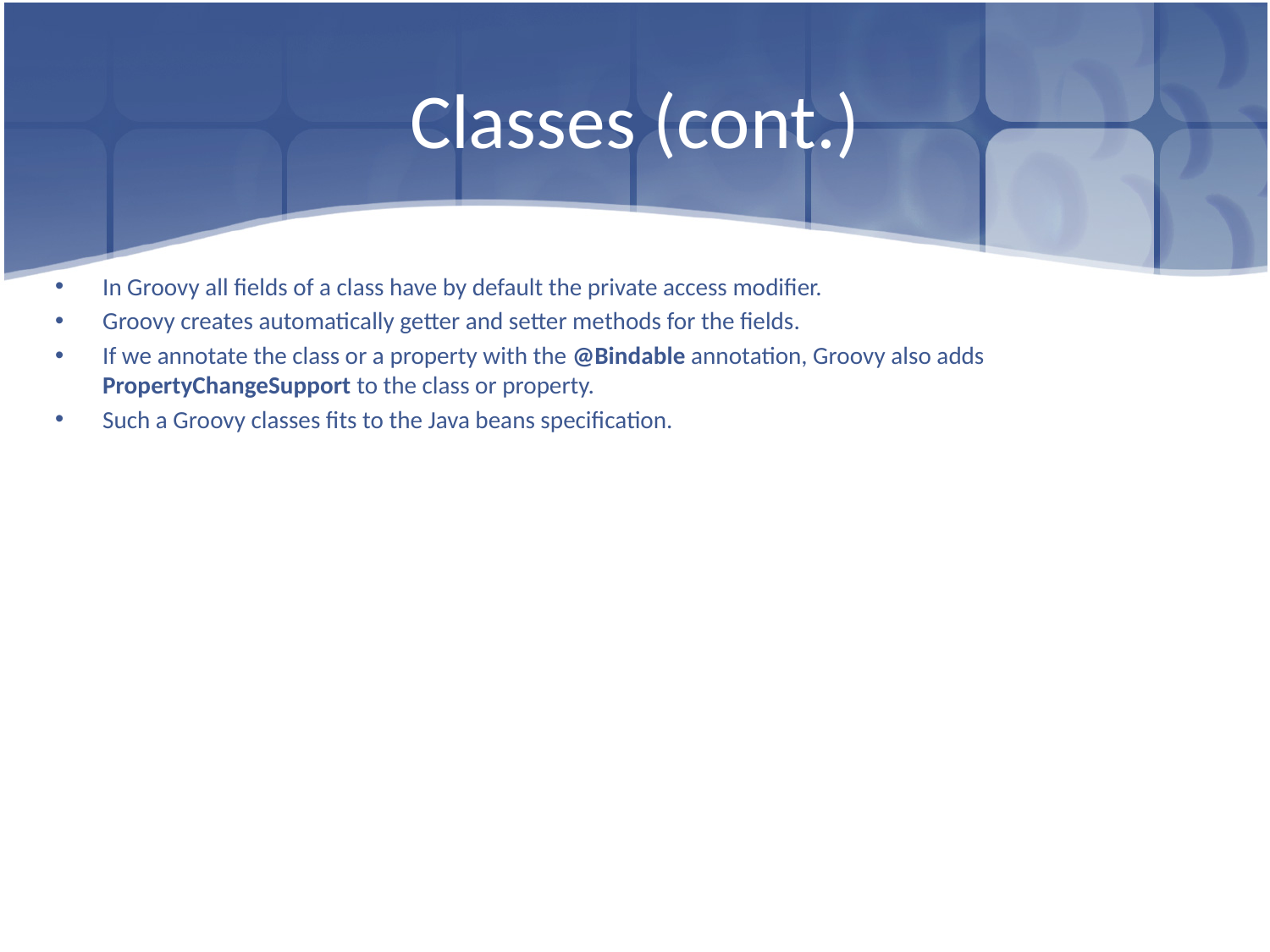

# Classes (cont.)
In Groovy all fields of a class have by default the private access modifier.
Groovy creates automatically getter and setter methods for the fields.
If we annotate the class or a property with the @Bindable annotation, Groovy also adds PropertyChangeSupport to the class or property.
Such a Groovy classes fits to the Java beans specification.